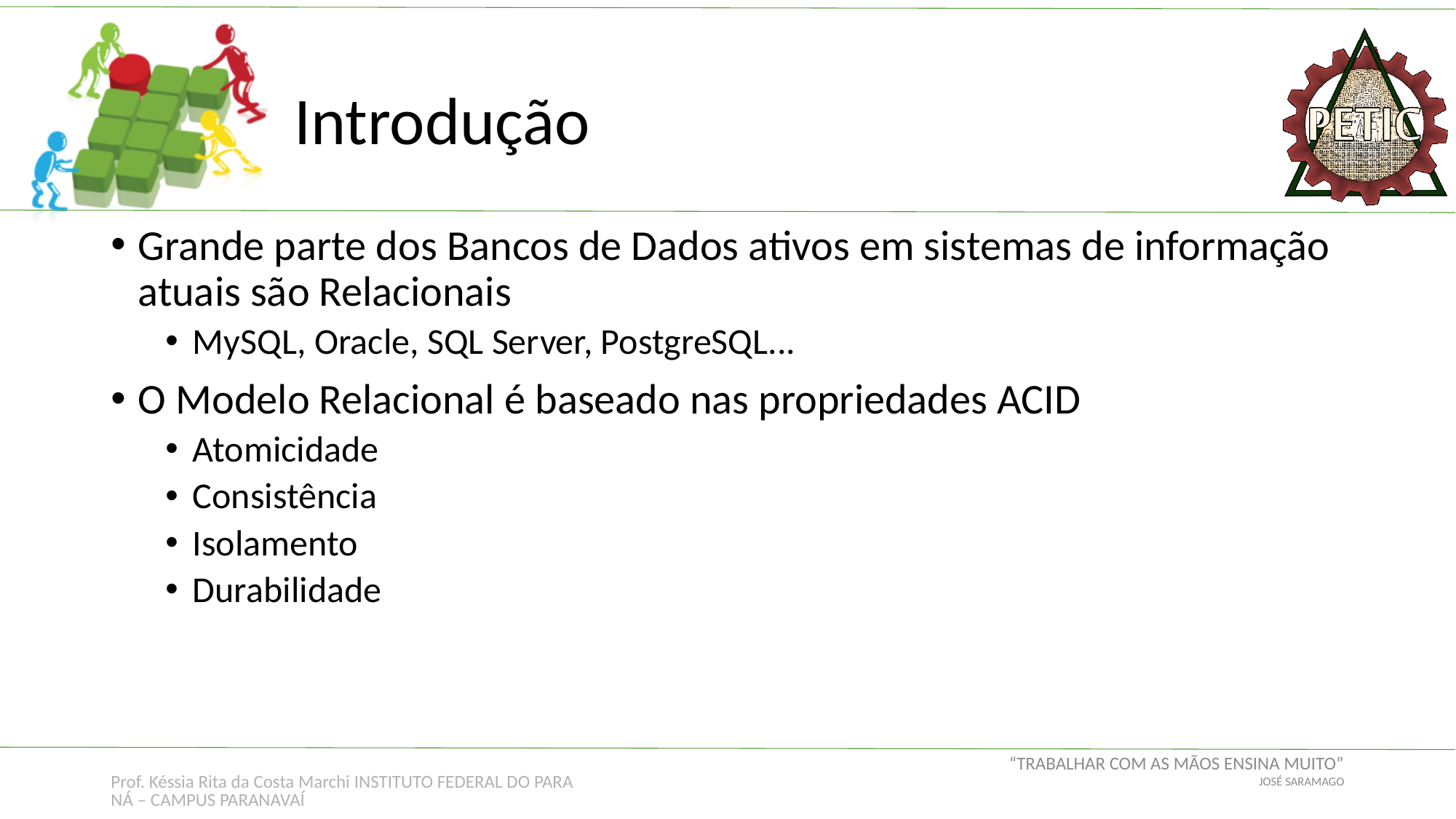

# Introdução
Grande parte dos Bancos de Dados ativos em sistemas de informação atuais são Relacionais
MySQL, Oracle, SQL Server, PostgreSQL...
O Modelo Relacional é baseado nas propriedades ACID
Atomicidade
Consistência
Isolamento
Durabilidade
Prof. Késsia Rita da Costa Marchi INSTITUTO FEDERAL DO PARANÁ – CAMPUS PARANAVAÍ
“TRABALHAR COM AS MÃOS ENSINA MUITO”
JOSÉ SARAMAGO